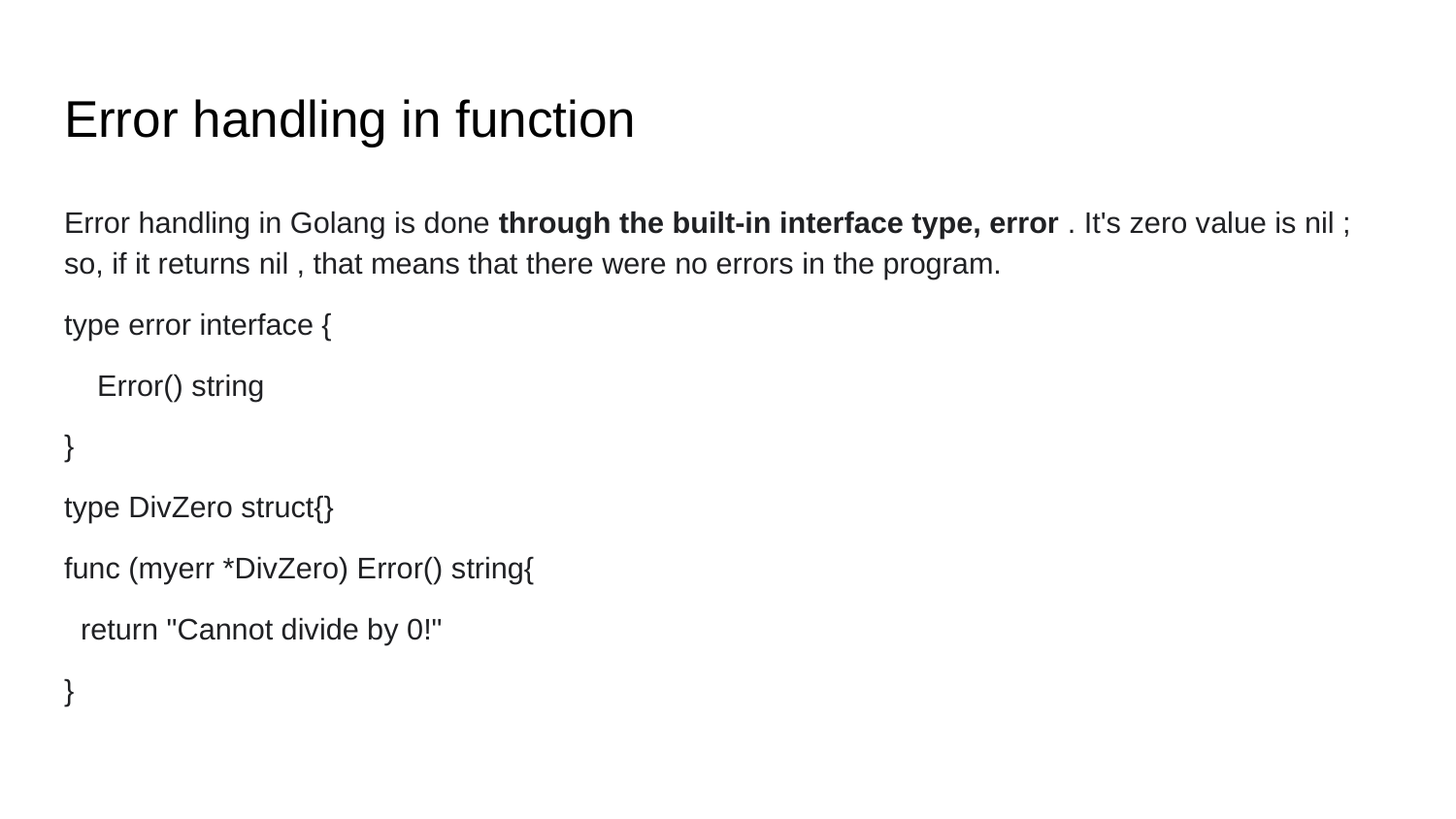

# Error handling in function
Error handling in Golang is done through the built-in interface type, error . It's zero value is nil ; so, if it returns nil , that means that there were no errors in the program.
type error interface {
    Error() string
}
type DivZero struct{}
func (myerr *DivZero) Error() string{
  return "Cannot divide by 0!"
}